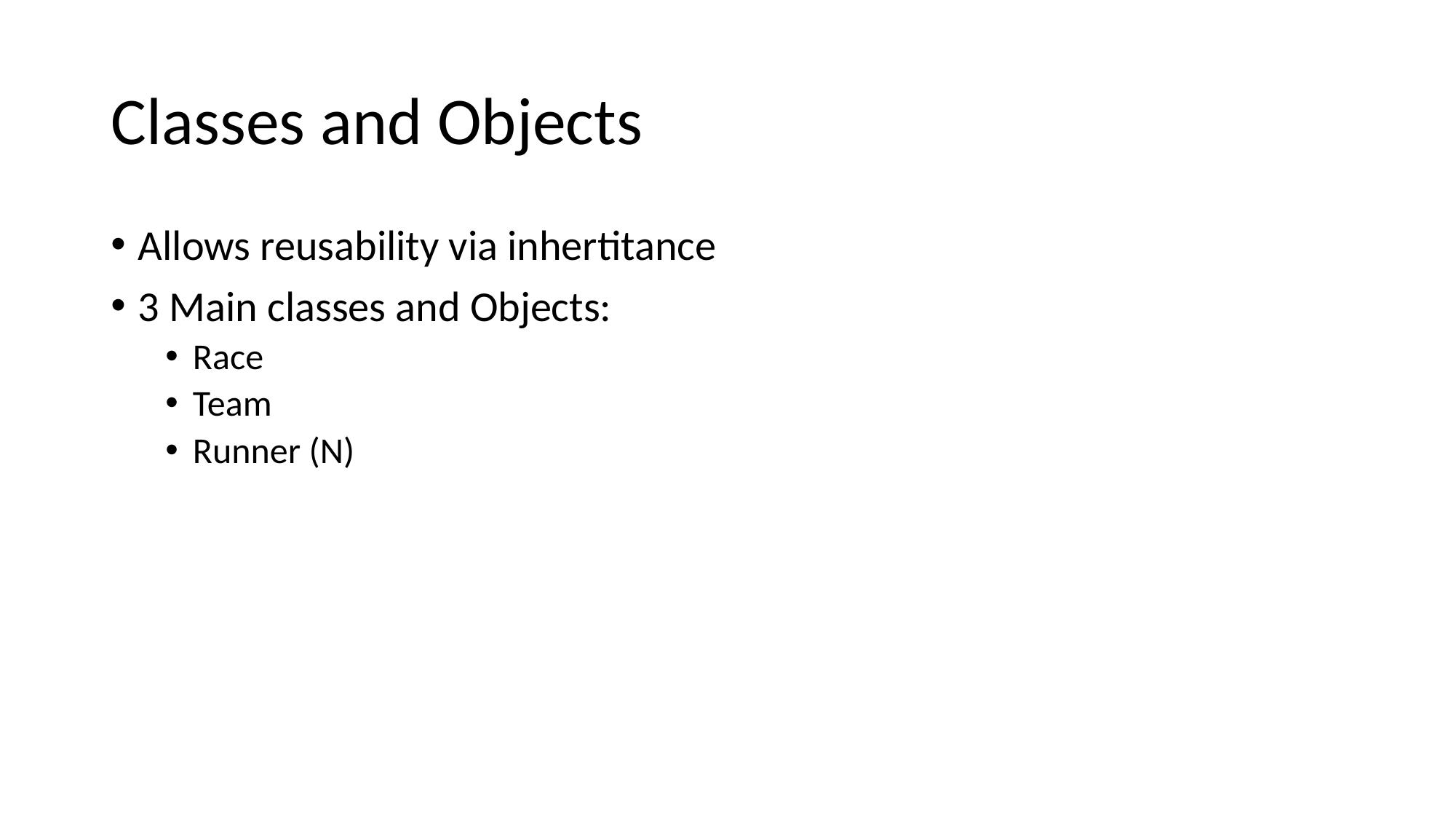

# Classes and Objects
Allows reusability via inhertitance
3 Main classes and Objects:
Race
Team
Runner (N)